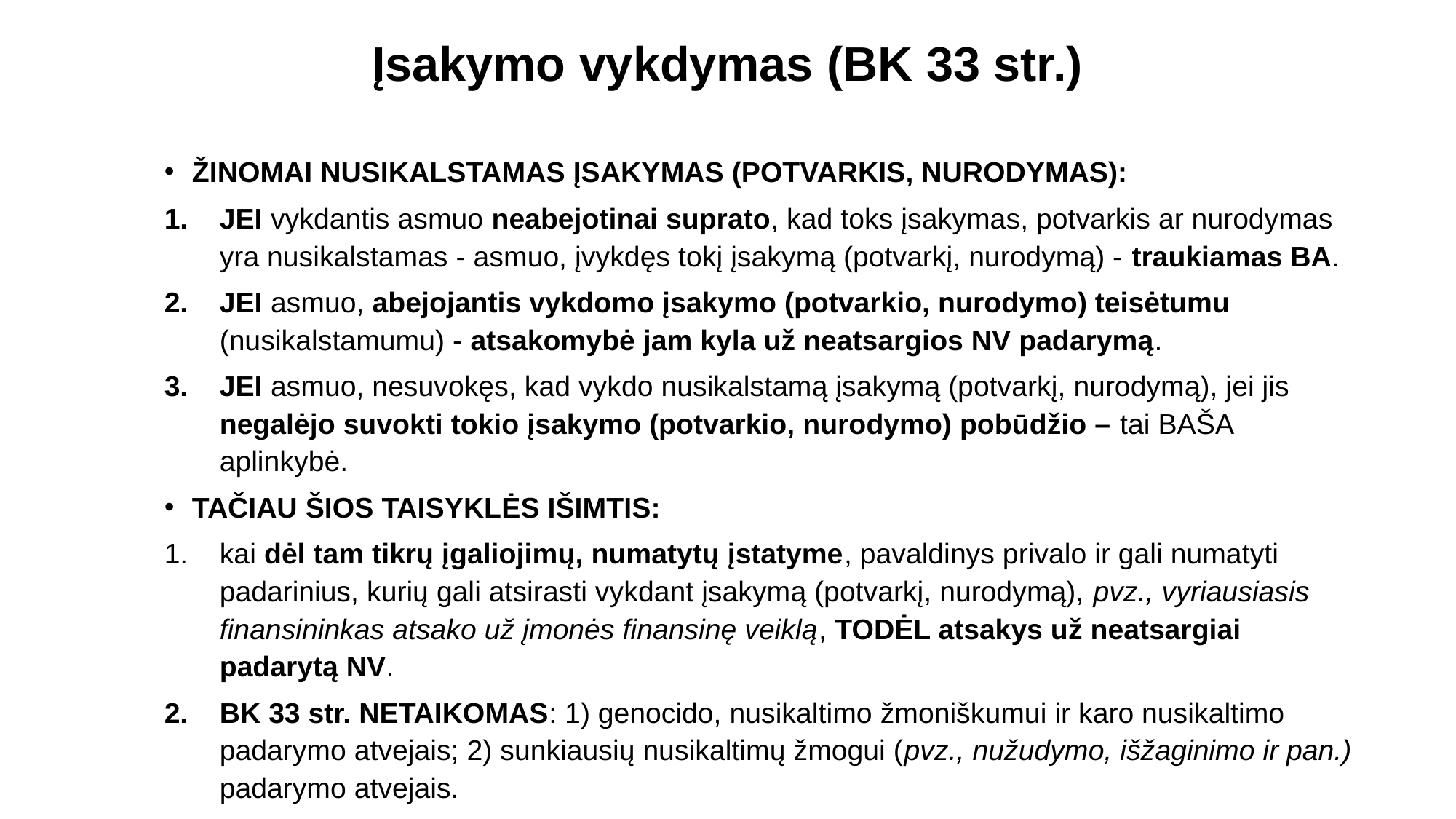

# Įsakymo vykdymas (BK 33 str.)
ŽINOMAI NUSIKALSTAMAS ĮSAKYMAS (POTVARKIS, NURODYMAS):
JEI vykdantis asmuo neabejotinai suprato, kad toks įsakymas, potvarkis ar nurodymas yra nusikalstamas - asmuo, įvykdęs tokį įsakymą (potvarkį, nurodymą) - traukiamas BA.
JEI asmuo, abejojantis vykdomo įsakymo (potvarkio, nurodymo) teisėtumu (nusikalstamumu) - atsakomybė jam kyla už neatsargios NV padarymą.
JEI asmuo, nesuvokęs, kad vykdo nusikalstamą įsakymą (potvarkį, nurodymą), jei jis negalėjo suvokti tokio įsakymo (potvarkio, nurodymo) pobūdžio – tai BAŠA aplinkybė.
TAČIAU ŠIOS TAISYKLĖS IŠIMTIS:
kai dėl tam tikrų įgaliojimų, numatytų įstatyme, pavaldinys privalo ir gali numatyti padarinius, kurių gali atsirasti vykdant įsakymą (potvarkį, nurodymą), pvz., vyriausiasis finansininkas atsako už įmonės finansinę veiklą, TODĖL atsakys už neatsargiai padarytą NV.
BK 33 str. NETAIKOMAS: 1) genocido, nusikaltimo žmoniškumui ir karo nusikaltimo padarymo atvejais; 2) sunkiausių nusikaltimų žmogui (pvz., nužudymo, išžaginimo ir pan.) padarymo atvejais.